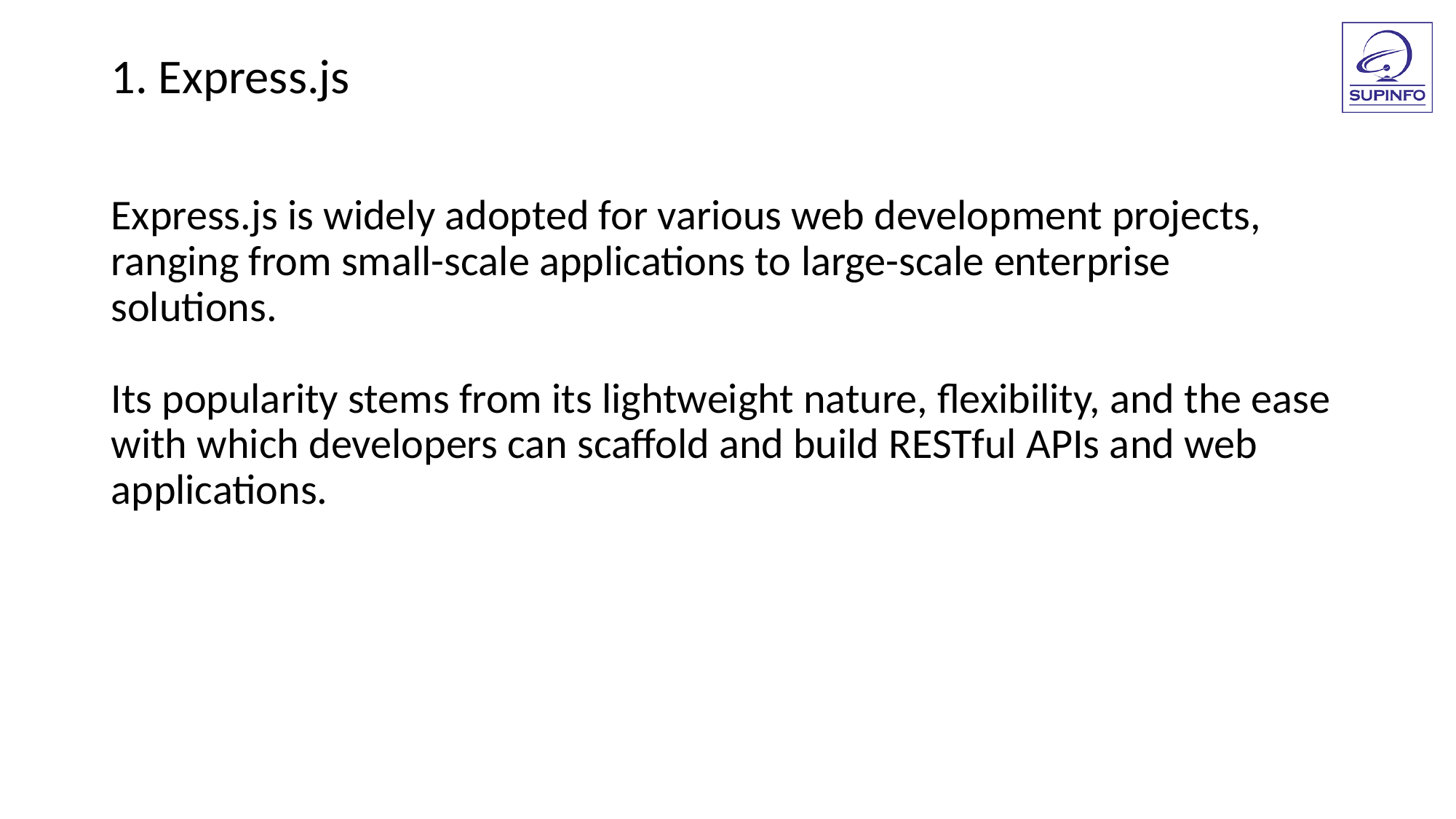

1. Express.js
Express.js is widely adopted for various web development projects, ranging from small-scale applications to large-scale enterprise solutions.

Its popularity stems from its lightweight nature, flexibility, and the ease with which developers can scaffold and build RESTful APIs and web applications.